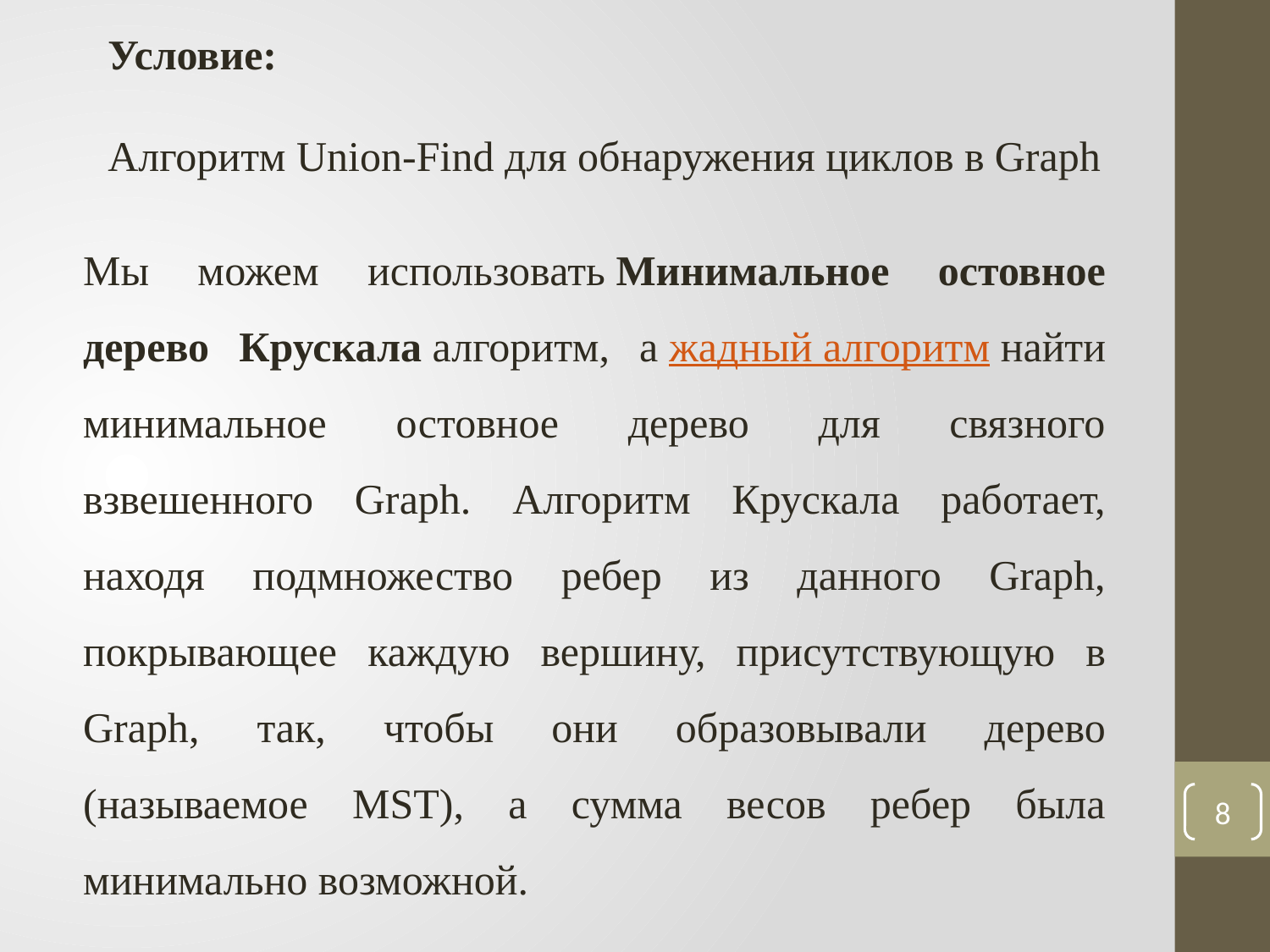

Условие:

Алгоритм Union-Find для обнаружения циклов в Graph
Мы можем использовать Минимальное остовное дерево Крускала алгоритм, а жадный алгоритм найти минимальное остовное дерево для связного взвешенного Graph. Алгоритм Крускала работает, находя подмножество ребер из данного Graph, покрывающее каждую вершину, присутствующую в Graph, так, чтобы они образовывали дерево (называемое MST), а сумма весов ребер была минимально возможной.
8